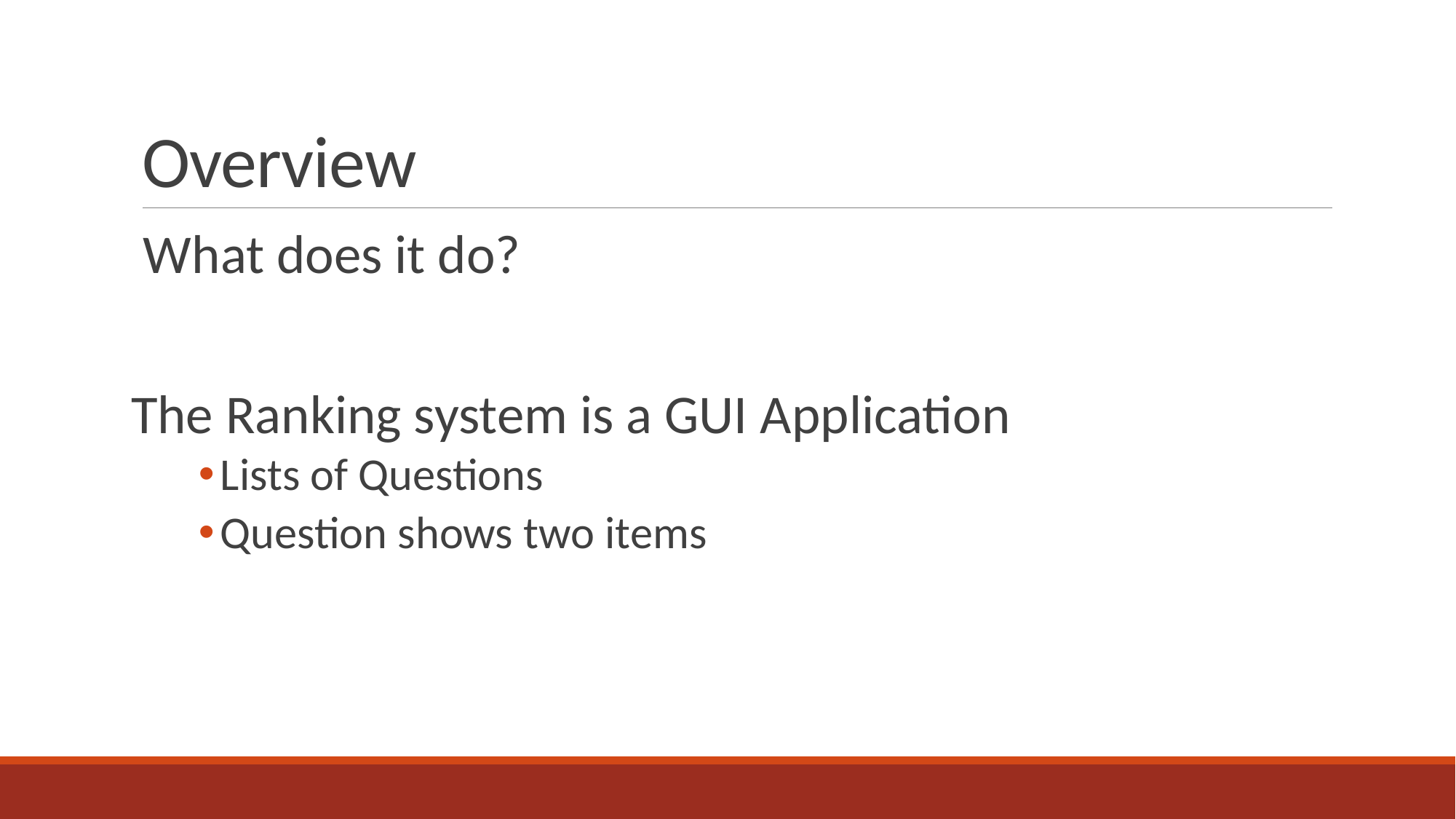

# Overview
What does it do?

The Ranking system is a GUI Application
Lists of Questions
Question shows two items